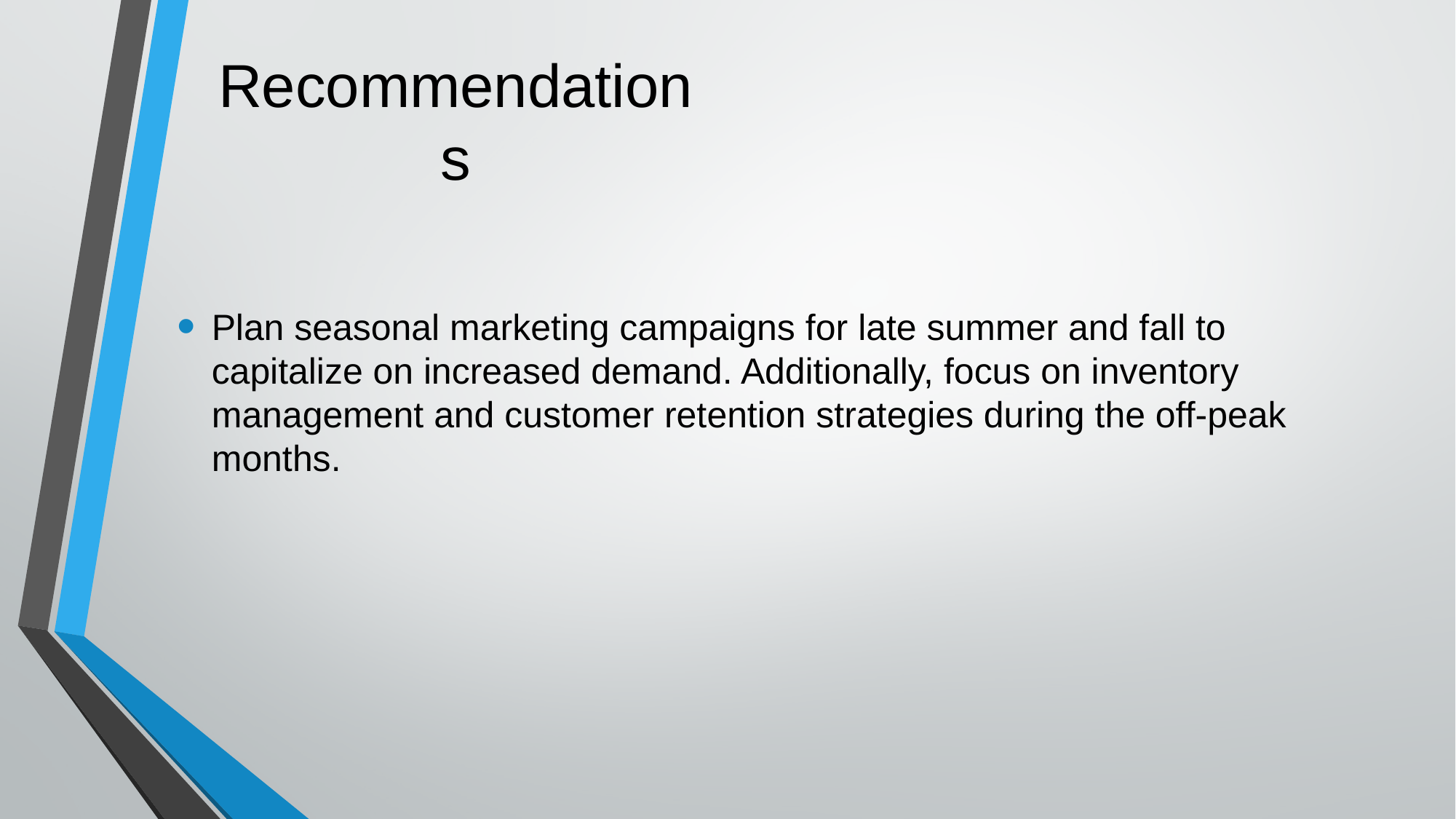

# Recommendations
Plan seasonal marketing campaigns for late summer and fall to capitalize on increased demand. Additionally, focus on inventory management and customer retention strategies during the off-peak months.